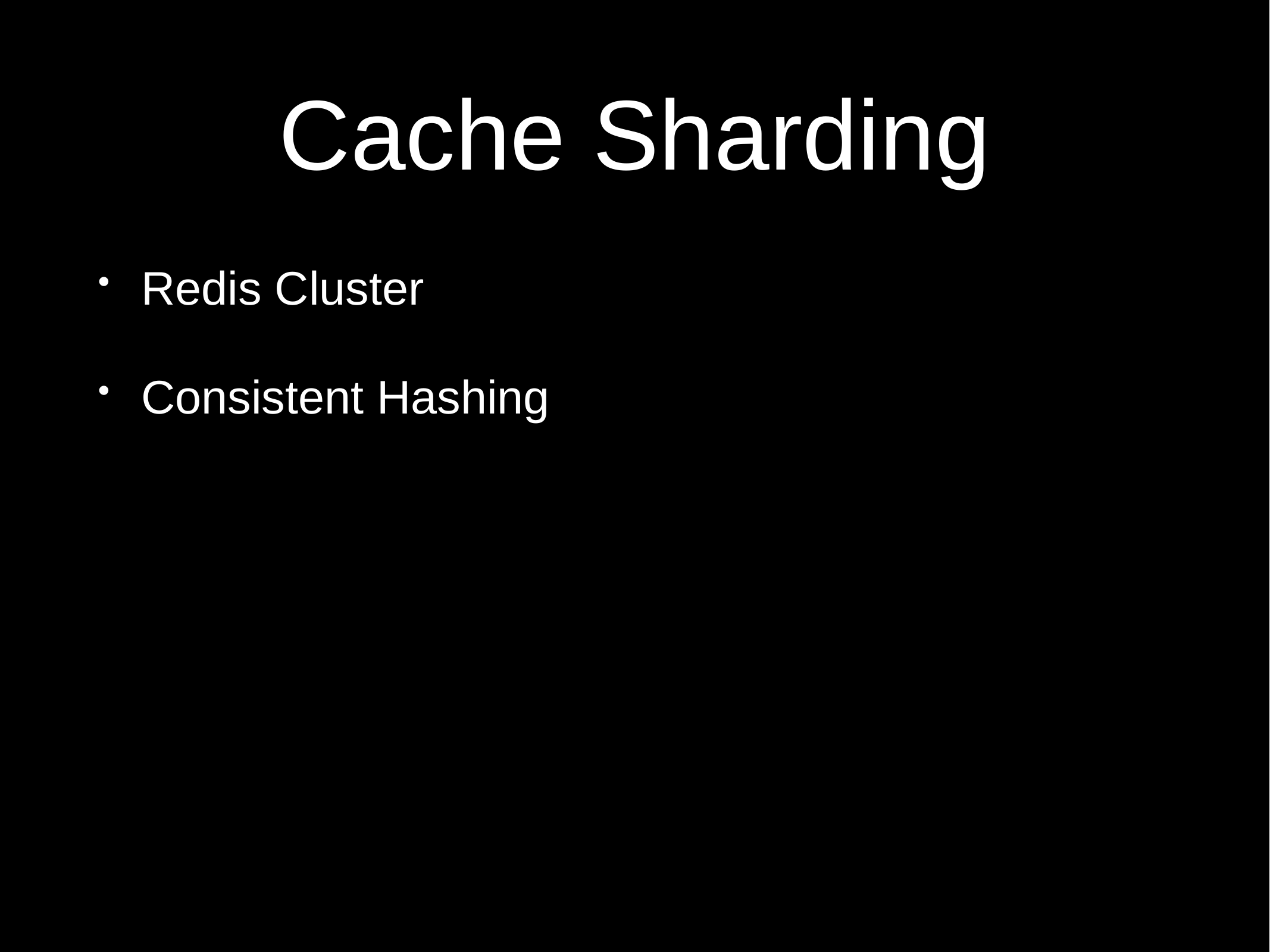

# Cache Sharding
Redis Cluster
Consistent Hashing